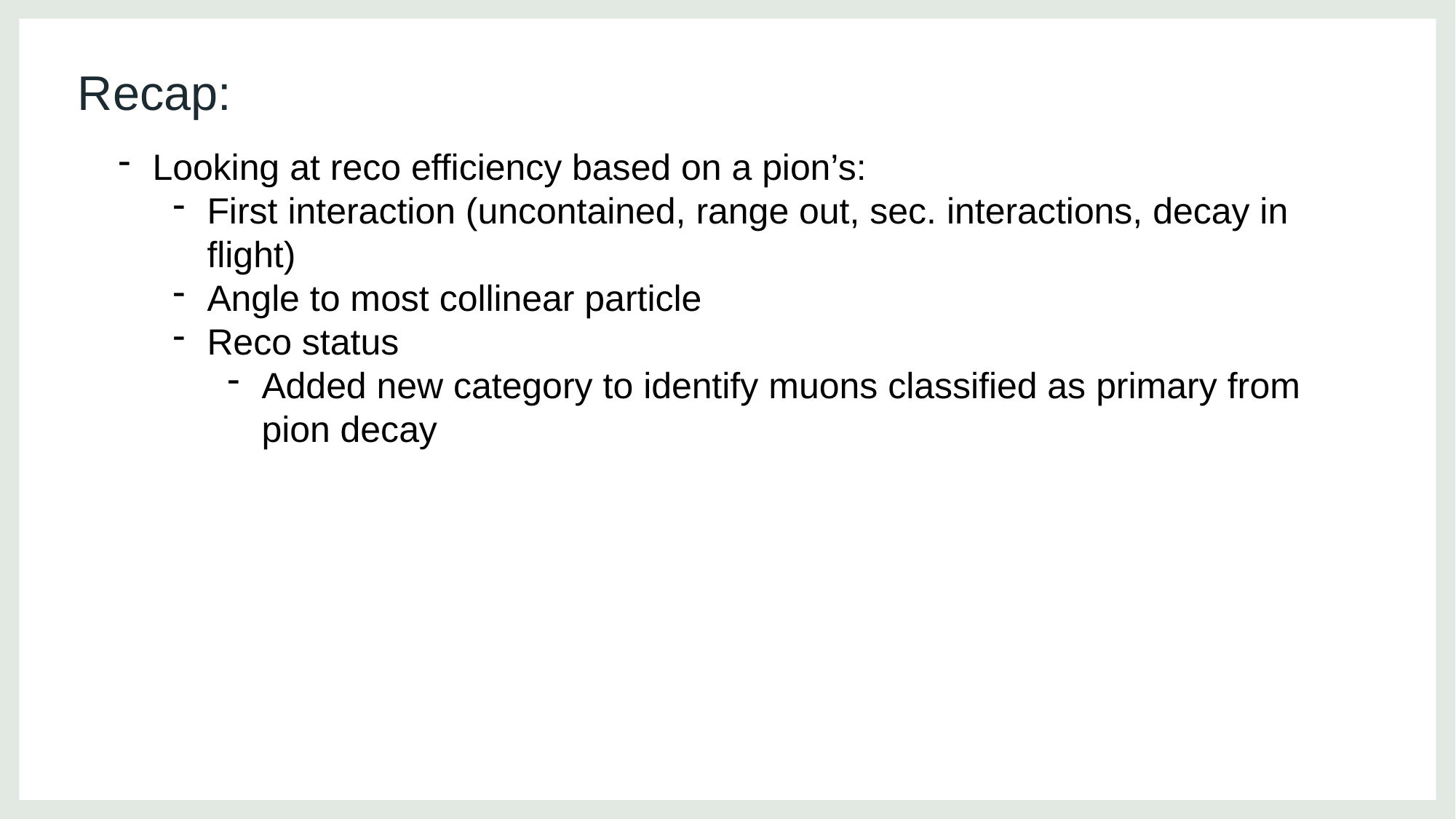

# Recap:
Looking at reco efficiency based on a pion’s:
First interaction (uncontained, range out, sec. interactions, decay in flight)
Angle to most collinear particle
Reco status
Added new category to identify muons classified as primary from pion decay